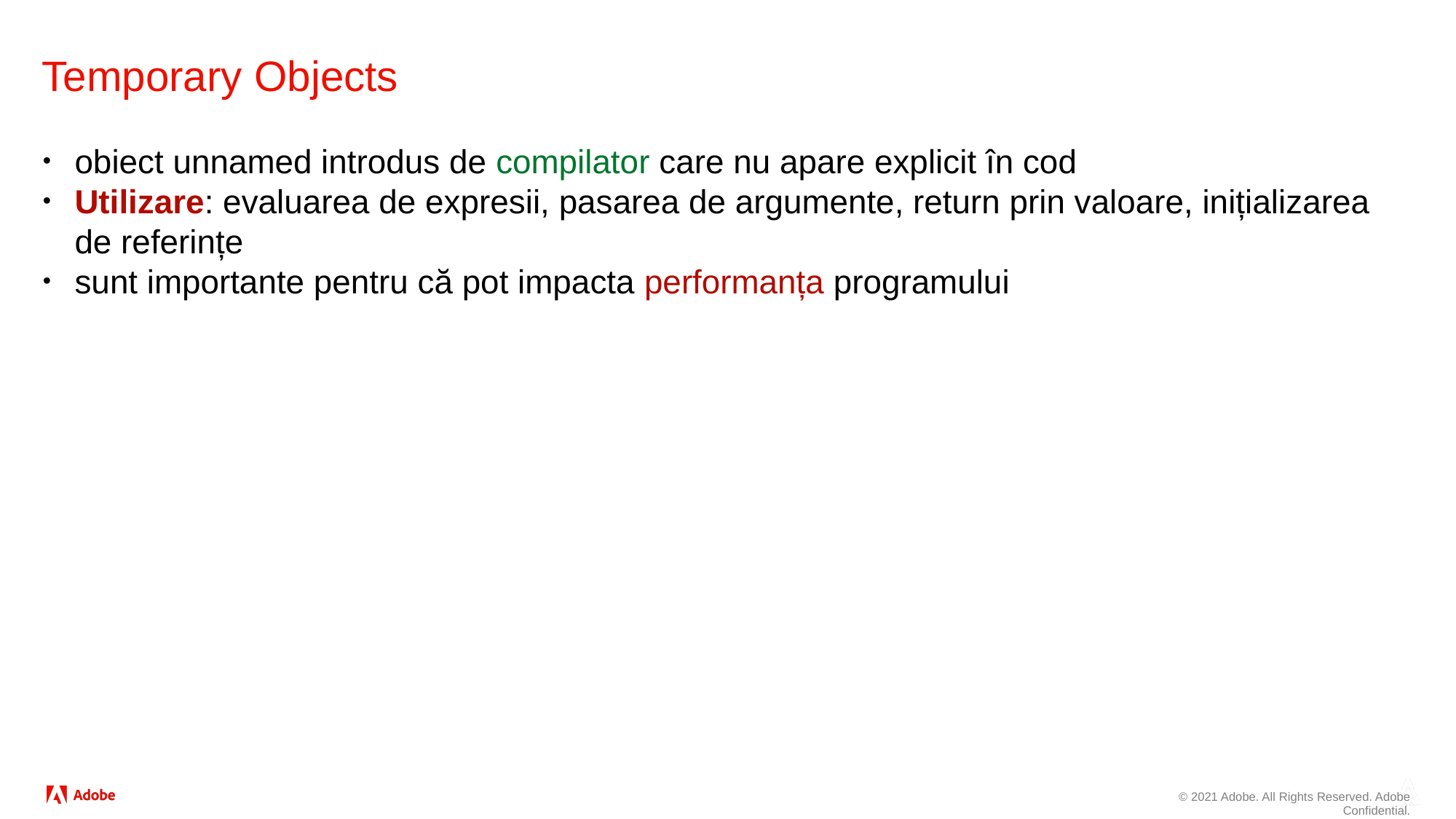

# Temporary Objects
obiect unnamed introdus de compilator care nu apare explicit în cod
Utilizare: evaluarea de expresii, pasarea de argumente, return prin valoare, inițializarea de referințe
sunt importante pentru că pot impacta performanța programului